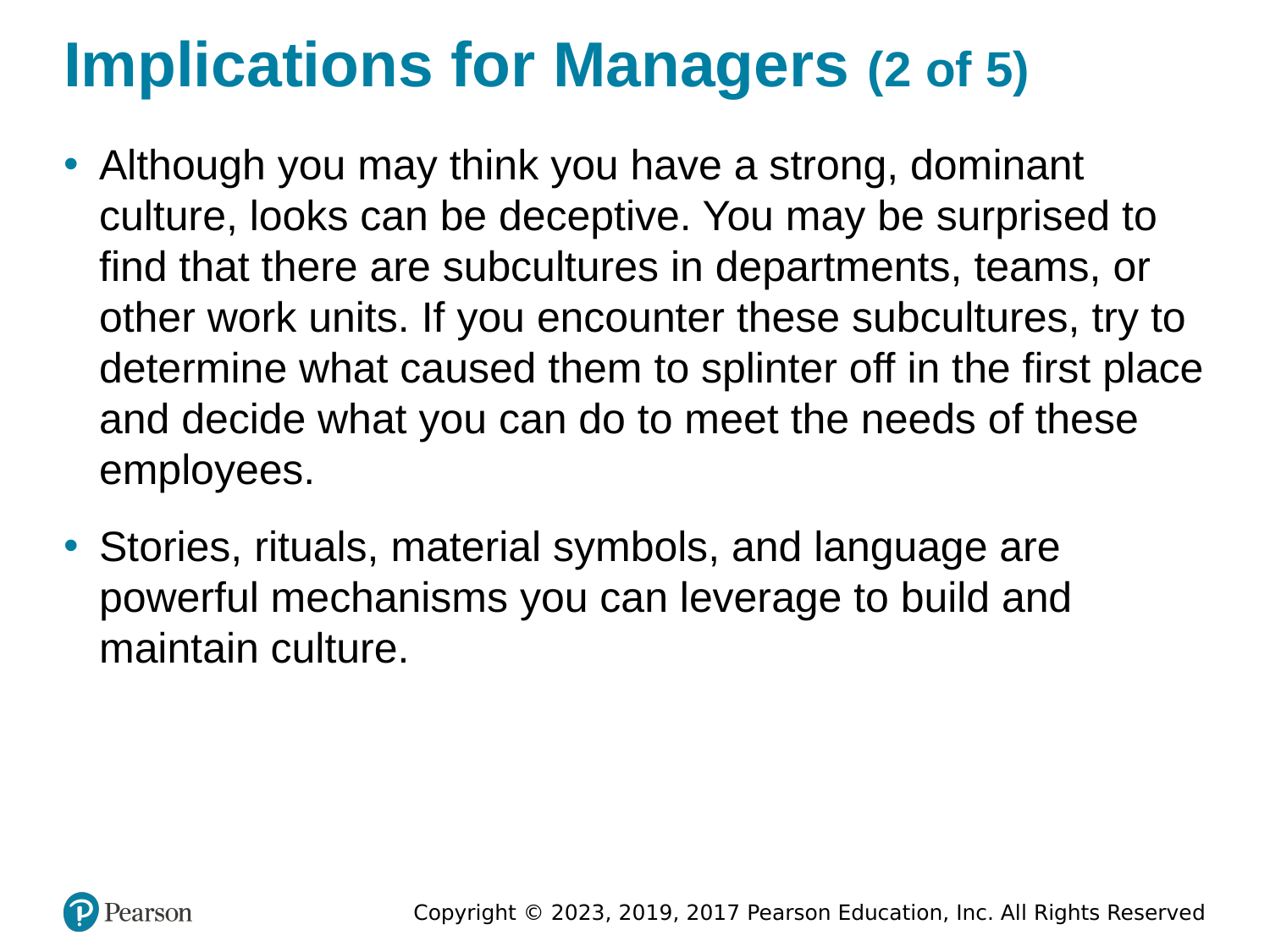

# Implications for Managers (2 of 5)
Although you may think you have a strong, dominant culture, looks can be deceptive. You may be surprised to find that there are subcultures in departments, teams, or other work units. If you encounter these subcultures, try to determine what caused them to splinter off in the first place and decide what you can do to meet the needs of these employees.
Stories, rituals, material symbols, and language are powerful mechanisms you can leverage to build and maintain culture.